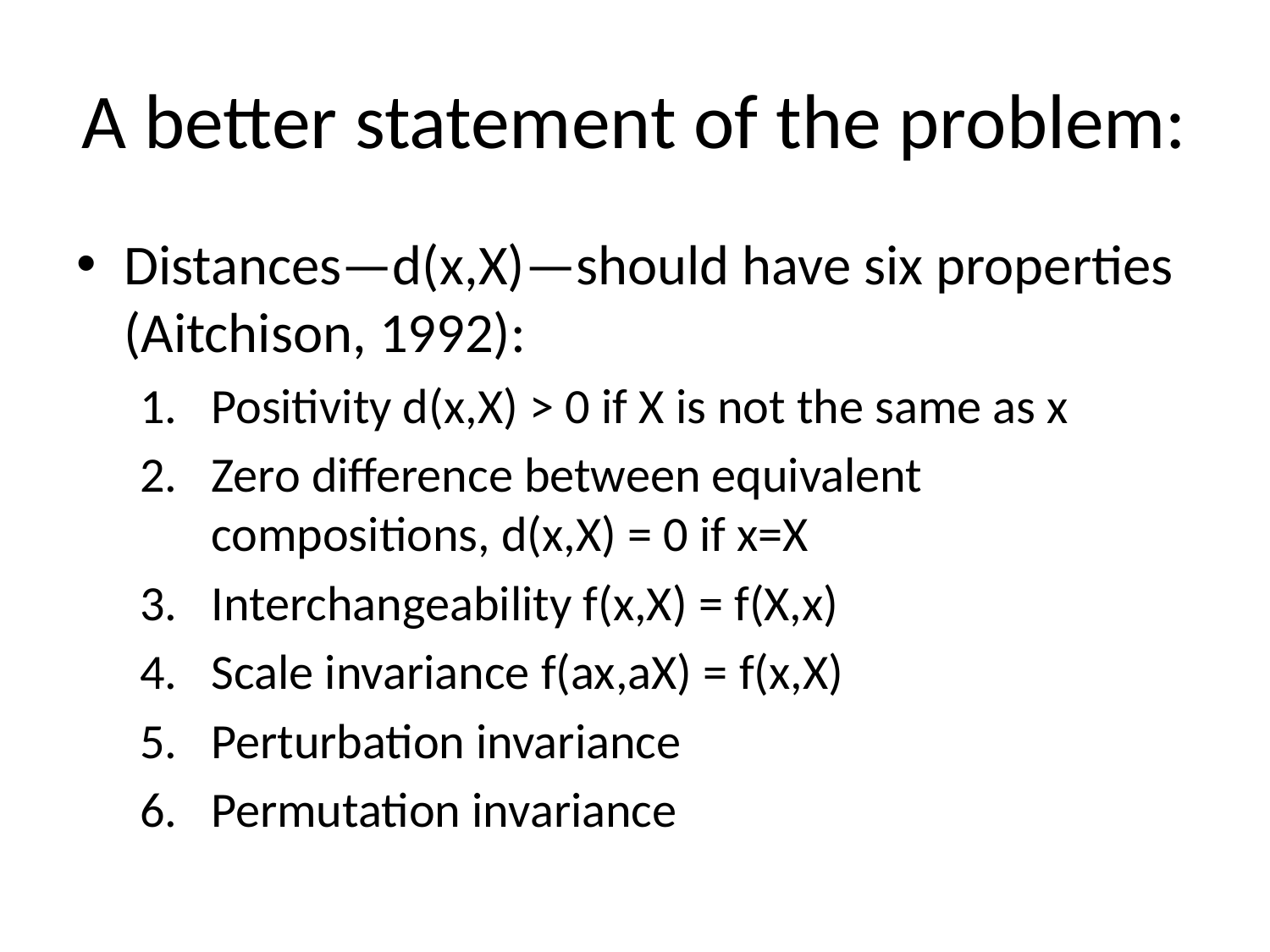

# A better statement of the problem:
Distances—d(x,X)—should have six properties (Aitchison, 1992):
Positivity d(x,X) > 0 if X is not the same as x
Zero difference between equivalent compositions, d(x,X) = 0 if x=X
Interchangeability f(x,X) = f(X,x)
Scale invariance f(ax,aX) = f(x,X)
Perturbation invariance
Permutation invariance